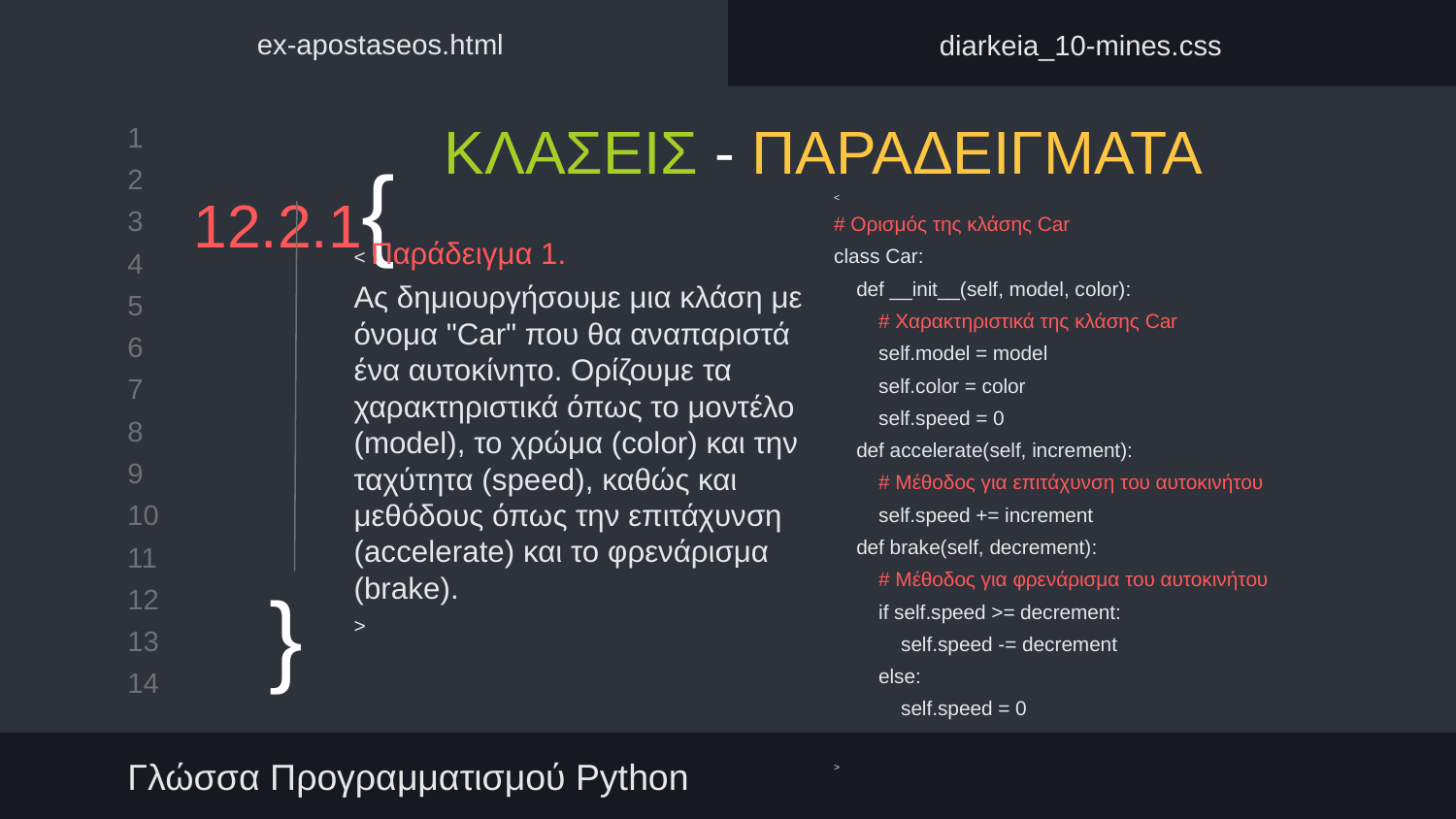

ex-apostaseos.html
diarkeia_10-mines.css
ΚΛΑΣΕΙΣ - ΠΑΡΑΔΕΙΓΜΑΤΑ
# 12.2.1{
< Παράδειγμα 1.
Ας δημιουργήσουμε μια κλάση με όνομα "Car" που θα αναπαριστά ένα αυτοκίνητο. Ορίζουμε τα χαρακτηριστικά όπως το μοντέλο (model), το χρώμα (color) και την ταχύτητα (speed), καθώς και μεθόδους όπως την επιτάχυνση (accelerate) και το φρενάρισμα (brake).
>
<
# Ορισμός της κλάσης Car
class Car:
    def __init__(self, model, color):
        # Χαρακτηριστικά της κλάσης Car
        self.model = model
        self.color = color
        self.speed = 0
    def accelerate(self, increment):
        # Μέθοδος για επιτάχυνση του αυτοκινήτου
        self.speed += increment
    def brake(self, decrement):
        # Μέθοδος για φρενάρισμα του αυτοκινήτου
        if self.speed >= decrement:
            self.speed -= decrement
        else:
            self.speed = 0

>
}
Γλώσσα Προγραμματισμού Python